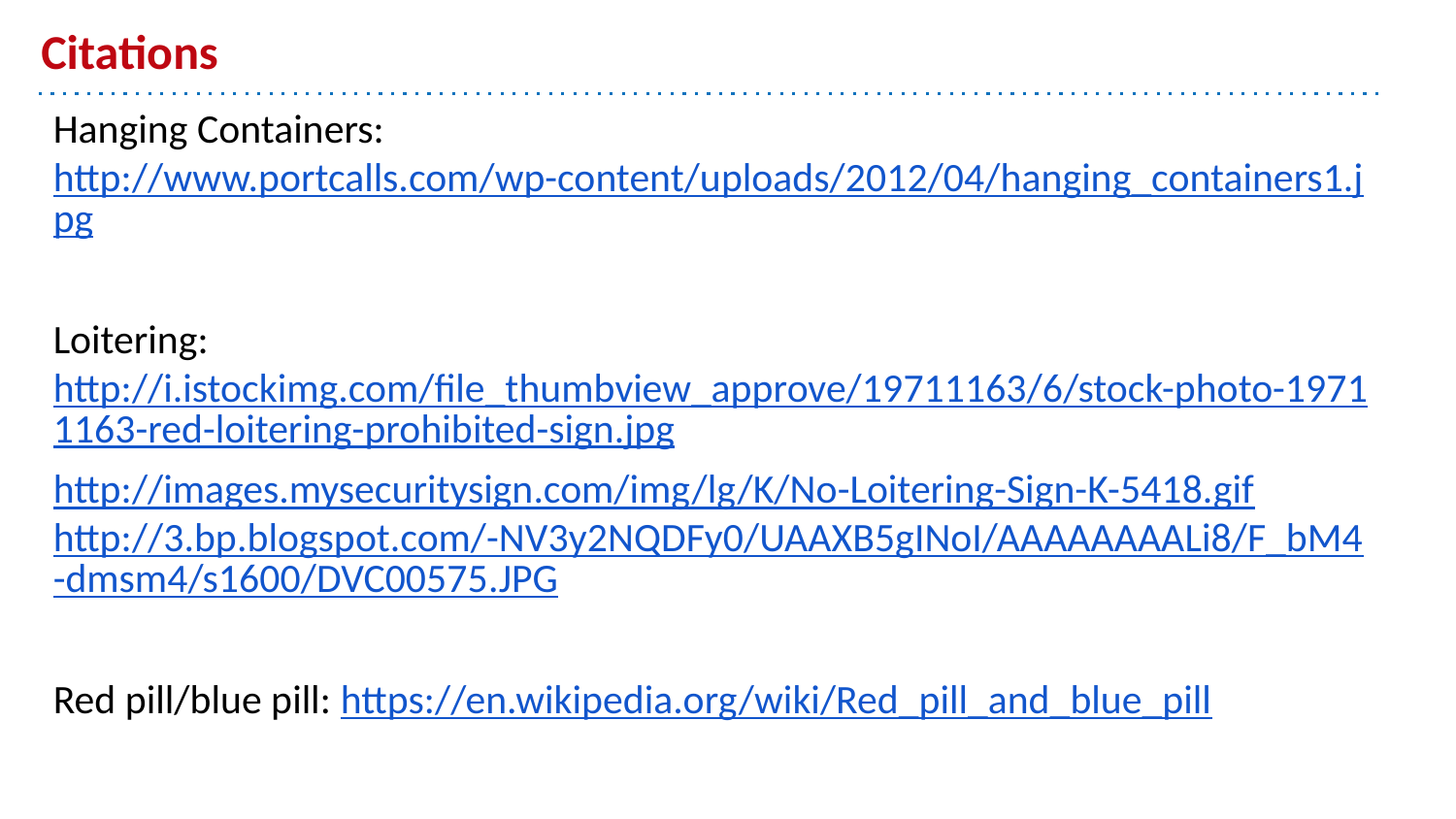

# Citations
Hanging Containers: http://www.portcalls.com/wp-content/uploads/2012/04/hanging_containers1.jpg

Loitering: http://i.istockimg.com/file_thumbview_approve/19711163/6/stock-photo-19711163-red-loitering-prohibited-sign.jpg
http://images.mysecuritysign.com/img/lg/K/No-Loitering-Sign-K-5418.gif
http://3.bp.blogspot.com/-NV3y2NQDFy0/UAAXB5gINoI/AAAAAAAALi8/F_bM4-dmsm4/s1600/DVC00575.JPG

Red pill/blue pill: https://en.wikipedia.org/wiki/Red_pill_and_blue_pill